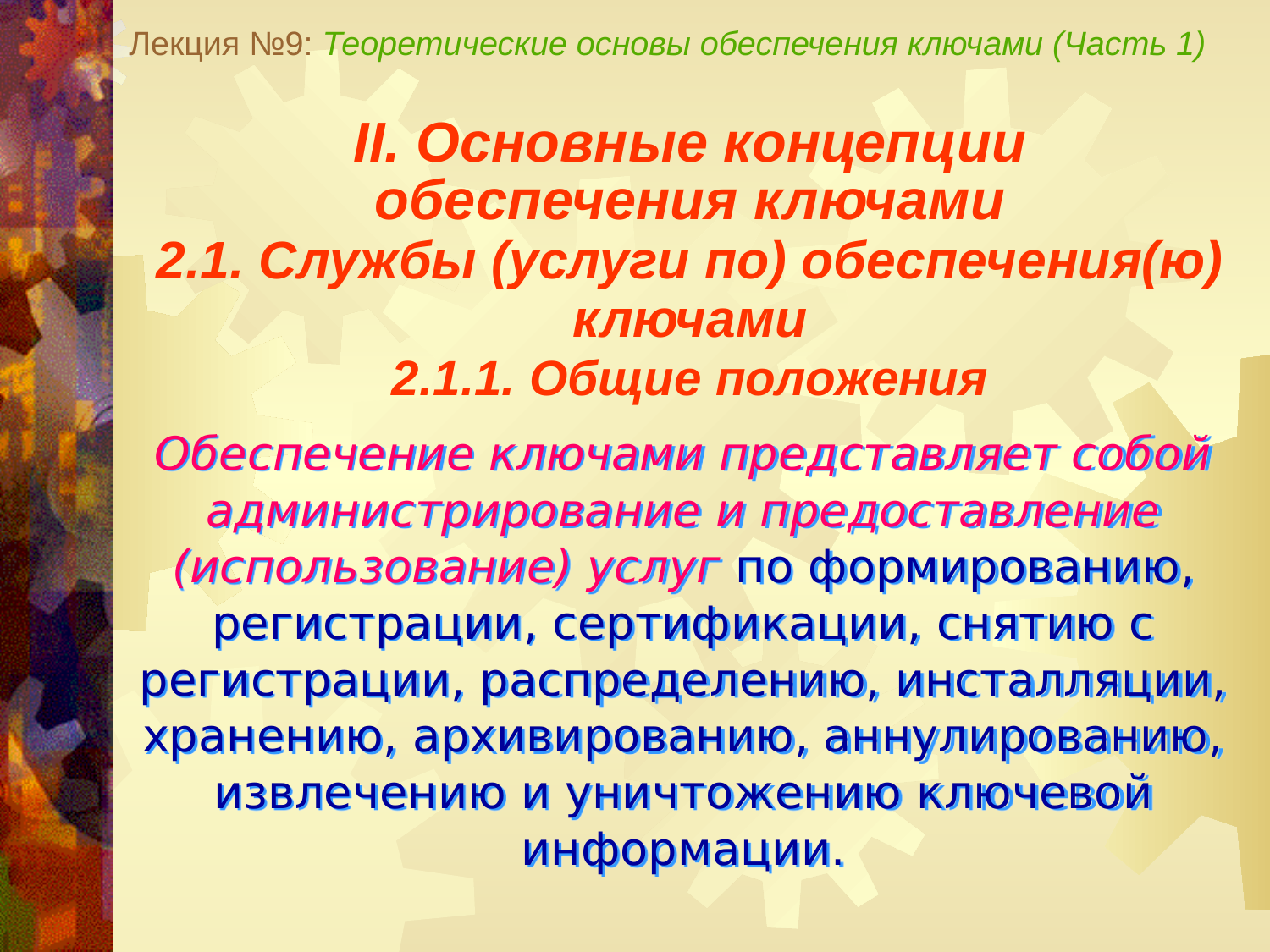

Лекция №9: Теоретические основы обеспечения ключами (Часть 1)
II. Основные концепции
обеспечения ключами
2.1. Службы (услуги по) обеспечения(ю) ключами
2.1.1. Общие положения
Обеспечение ключами представляет собой администрирование и предоставление (использование) услуг по формированию, регистрации, сертификации, снятию с регистрации, распределению, инсталляции, хранению, архивированию, аннулированию, извлечению и уничтожению ключевой информации.